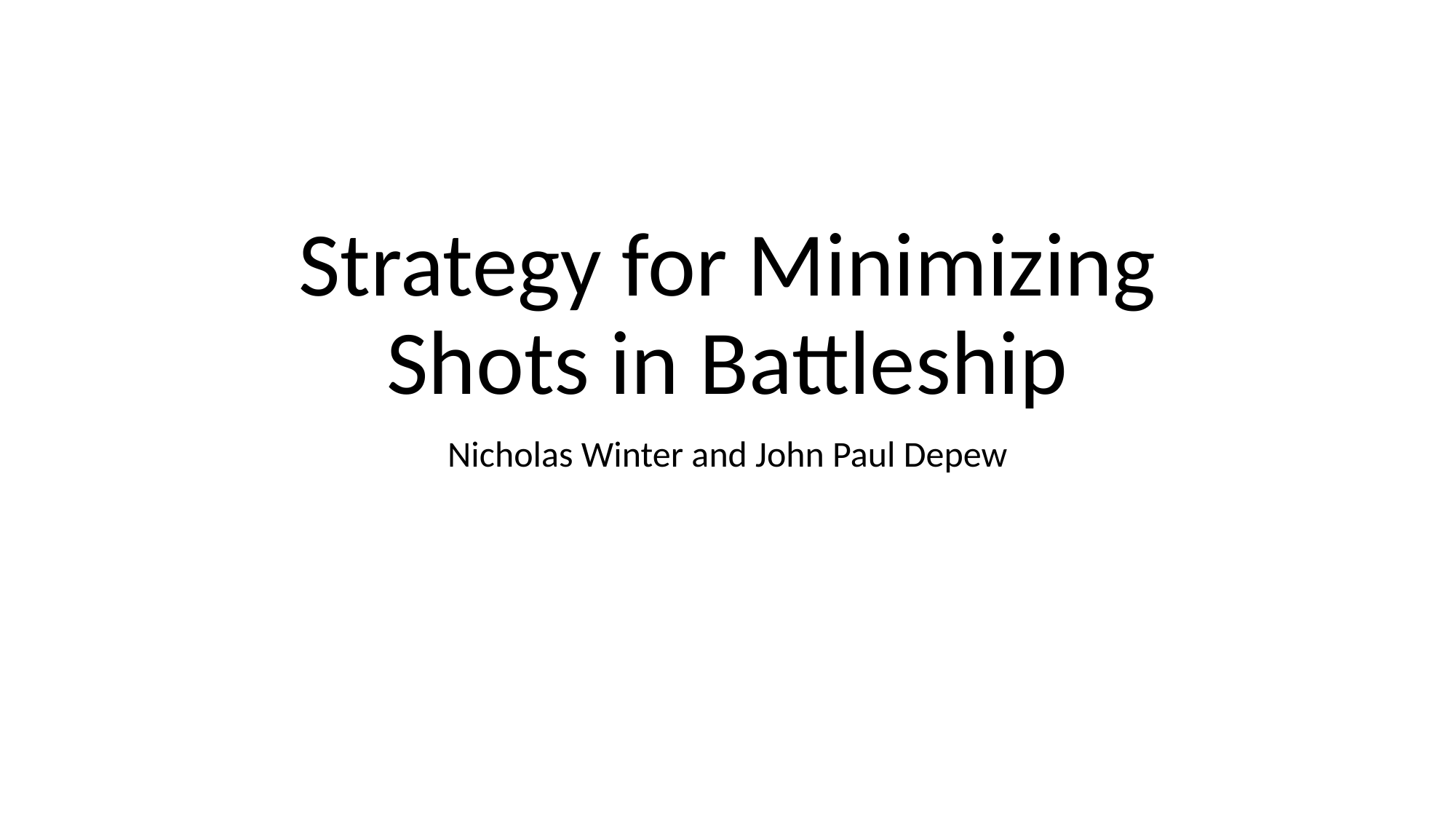

# Strategy for Minimizing Shots in Battleship
Nicholas Winter and John Paul Depew